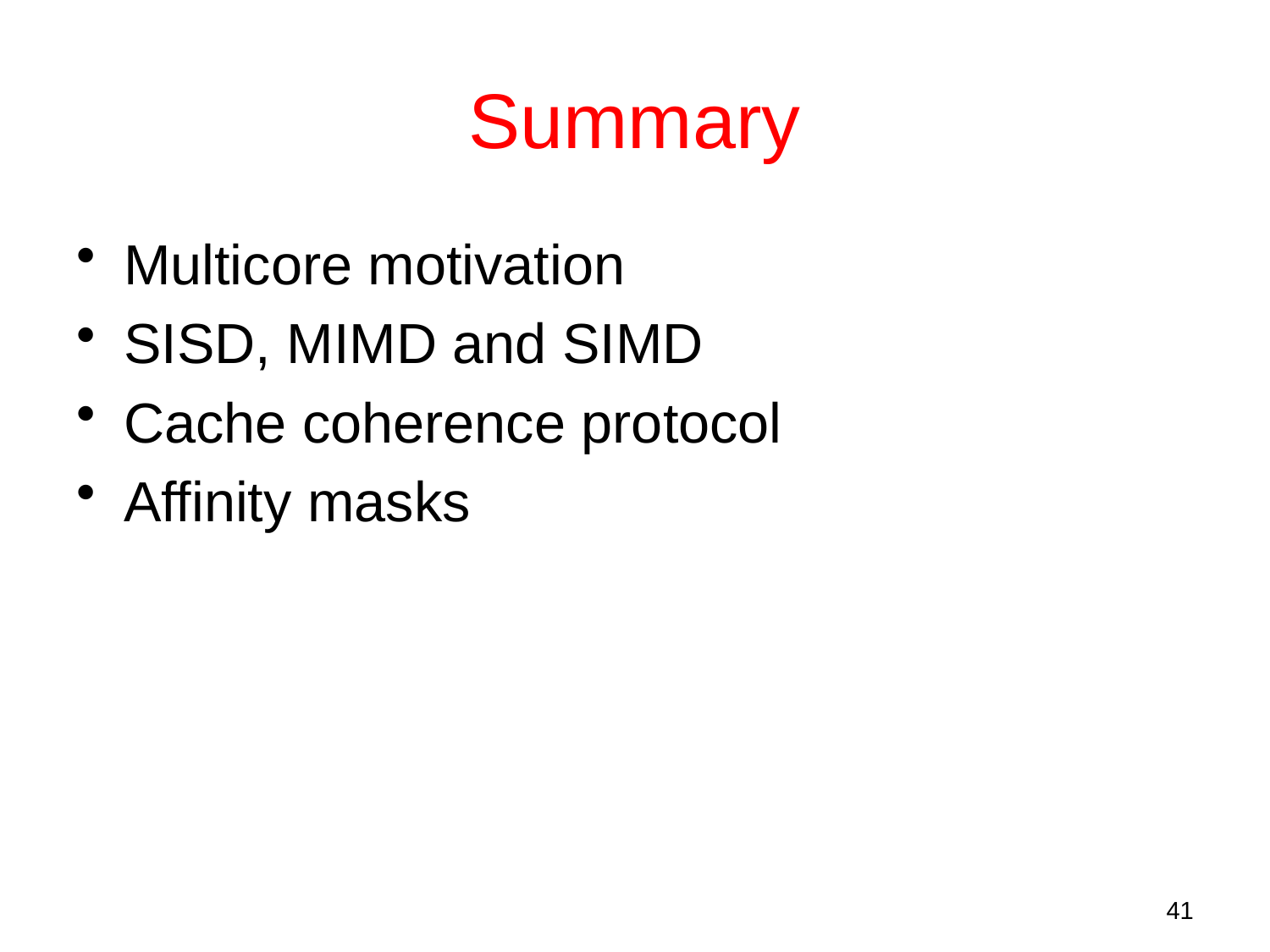

# Summary
Multicore motivation
SISD, MIMD and SIMD
Cache coherence protocol
Affinity masks
41